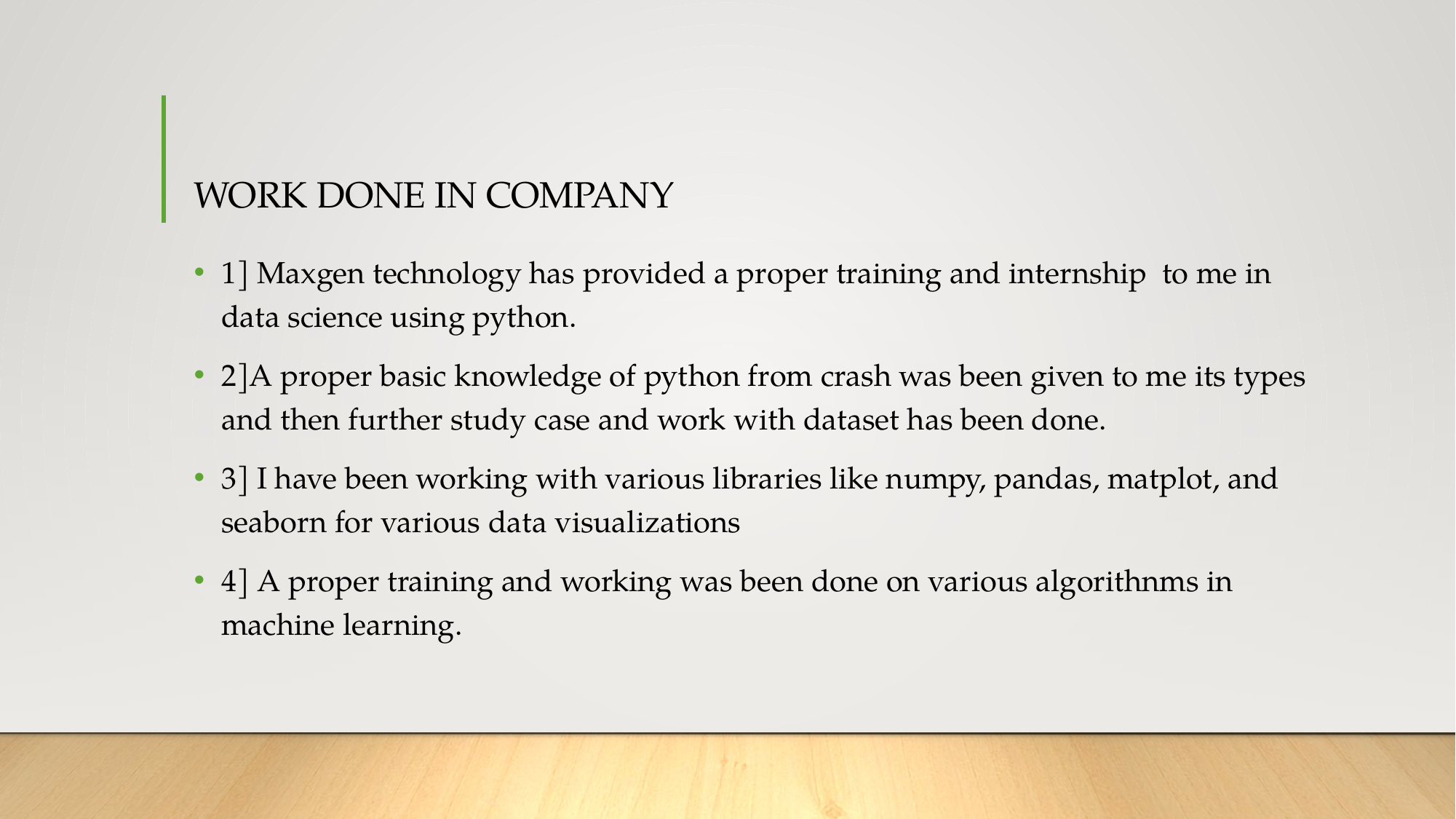

# WORK DONE IN COMPANY
1] Maxgen technology has provided a proper training and internship  to me in data science using python.
2]A proper basic knowledge of python from crash was been given to me its types and then further study case and work with dataset has been done.
3] I have been working with various libraries like numpy, pandas, matplot, and seaborn for various data visualizations
4] A proper training and working was been done on various algorithnms in machine learning.